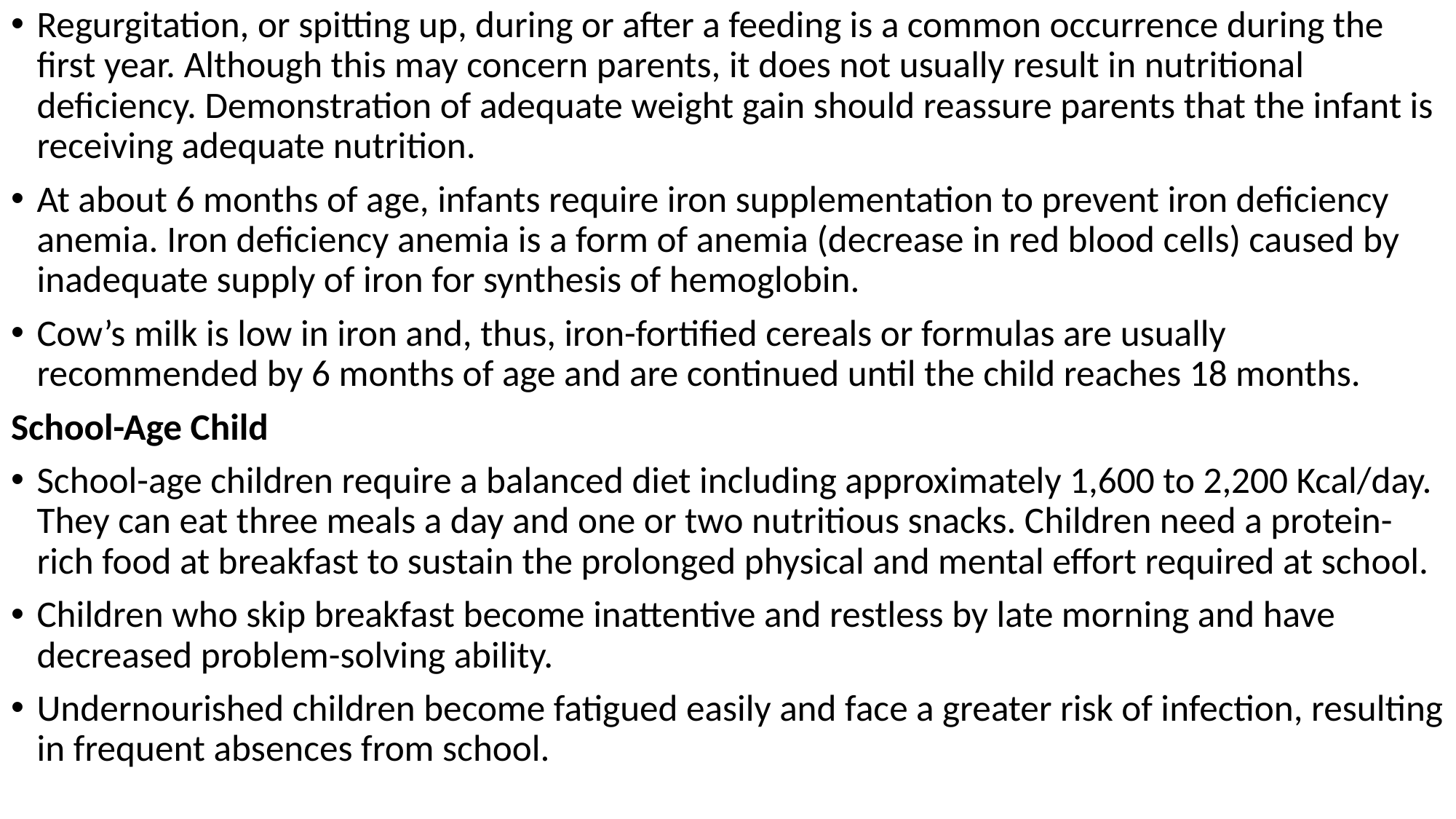

Regurgitation, or spitting up, during or after a feeding is a common occurrence during the first year. Although this may concern parents, it does not usually result in nutritional deficiency. Demonstration of adequate weight gain should reassure parents that the infant is receiving adequate nutrition.
At about 6 months of age, infants require iron supplementation to prevent iron deficiency anemia. Iron deficiency anemia is a form of anemia (decrease in red blood cells) caused by inadequate supply of iron for synthesis of hemoglobin.
Cow’s milk is low in iron and, thus, iron-fortified cereals or formulas are usually recommended by 6 months of age and are continued until the child reaches 18 months.
School-Age Child
School-age children require a balanced diet including approximately 1,600 to 2,200 Kcal/day. They can eat three meals a day and one or two nutritious snacks. Children need a protein-rich food at breakfast to sustain the prolonged physical and mental effort required at school.
Children who skip breakfast become inattentive and restless by late morning and have decreased problem-solving ability.
Undernourished children become fatigued easily and face a greater risk of infection, resulting in frequent absences from school.